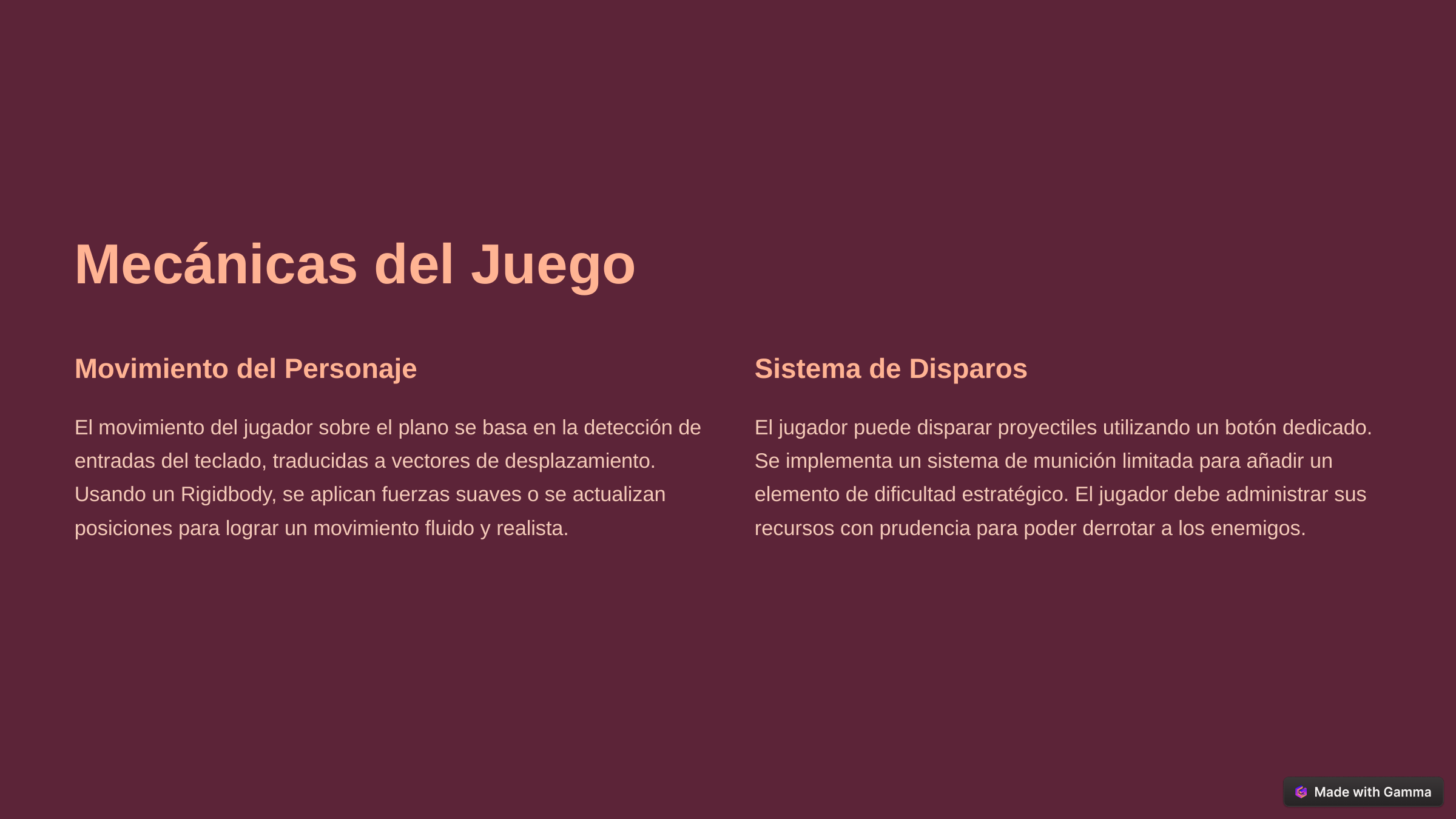

Mecánicas del Juego
Movimiento del Personaje
Sistema de Disparos
El movimiento del jugador sobre el plano se basa en la detección de entradas del teclado, traducidas a vectores de desplazamiento. Usando un Rigidbody, se aplican fuerzas suaves o se actualizan posiciones para lograr un movimiento fluido y realista.
El jugador puede disparar proyectiles utilizando un botón dedicado. Se implementa un sistema de munición limitada para añadir un elemento de dificultad estratégico. El jugador debe administrar sus recursos con prudencia para poder derrotar a los enemigos.